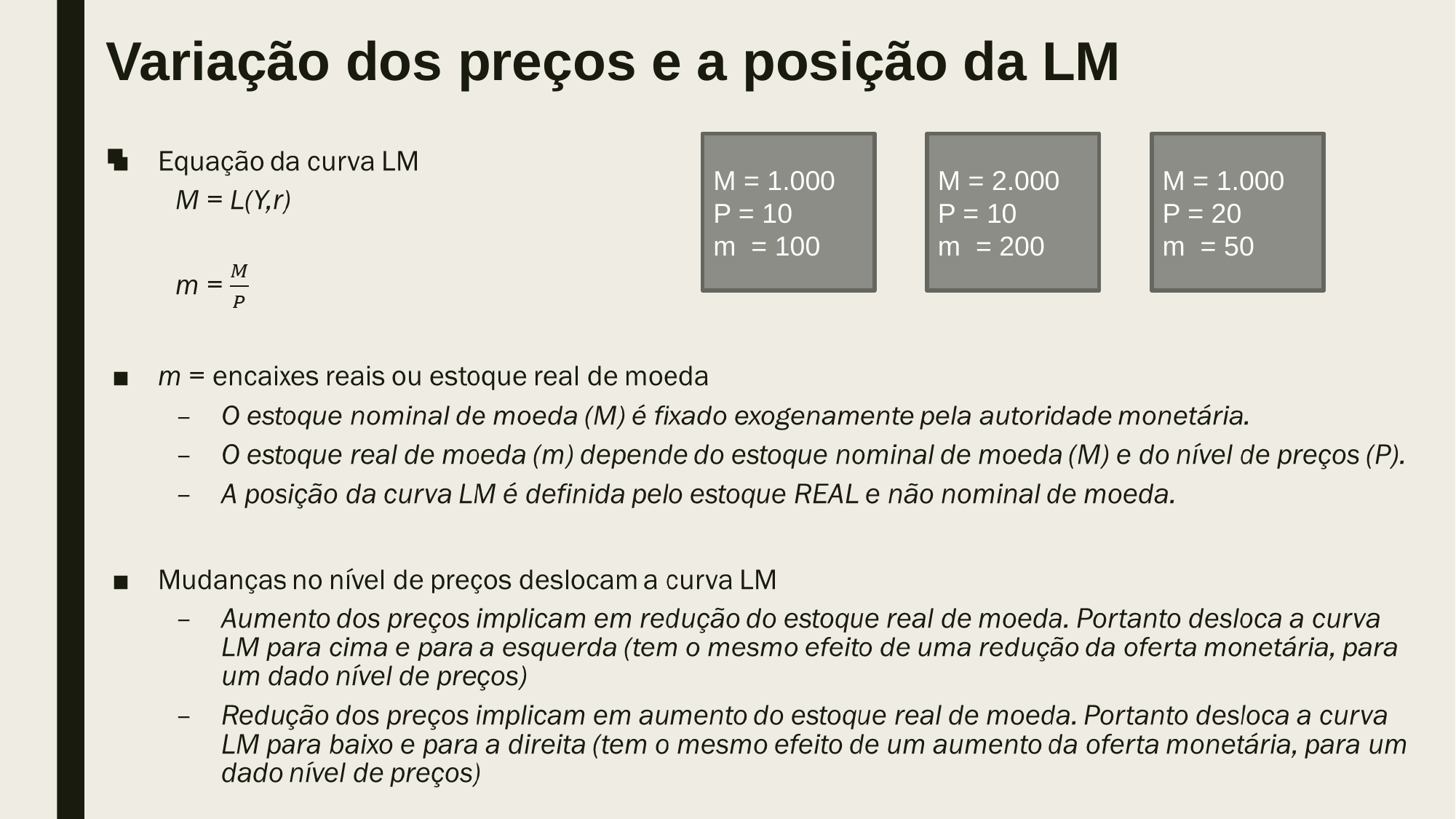

# Variação dos preços e a posição da LM

M = 1.000
P = 10
m  = 100
M = 2.000
P = 10
m  = 200
M = 1.000
P = 20
m  = 50